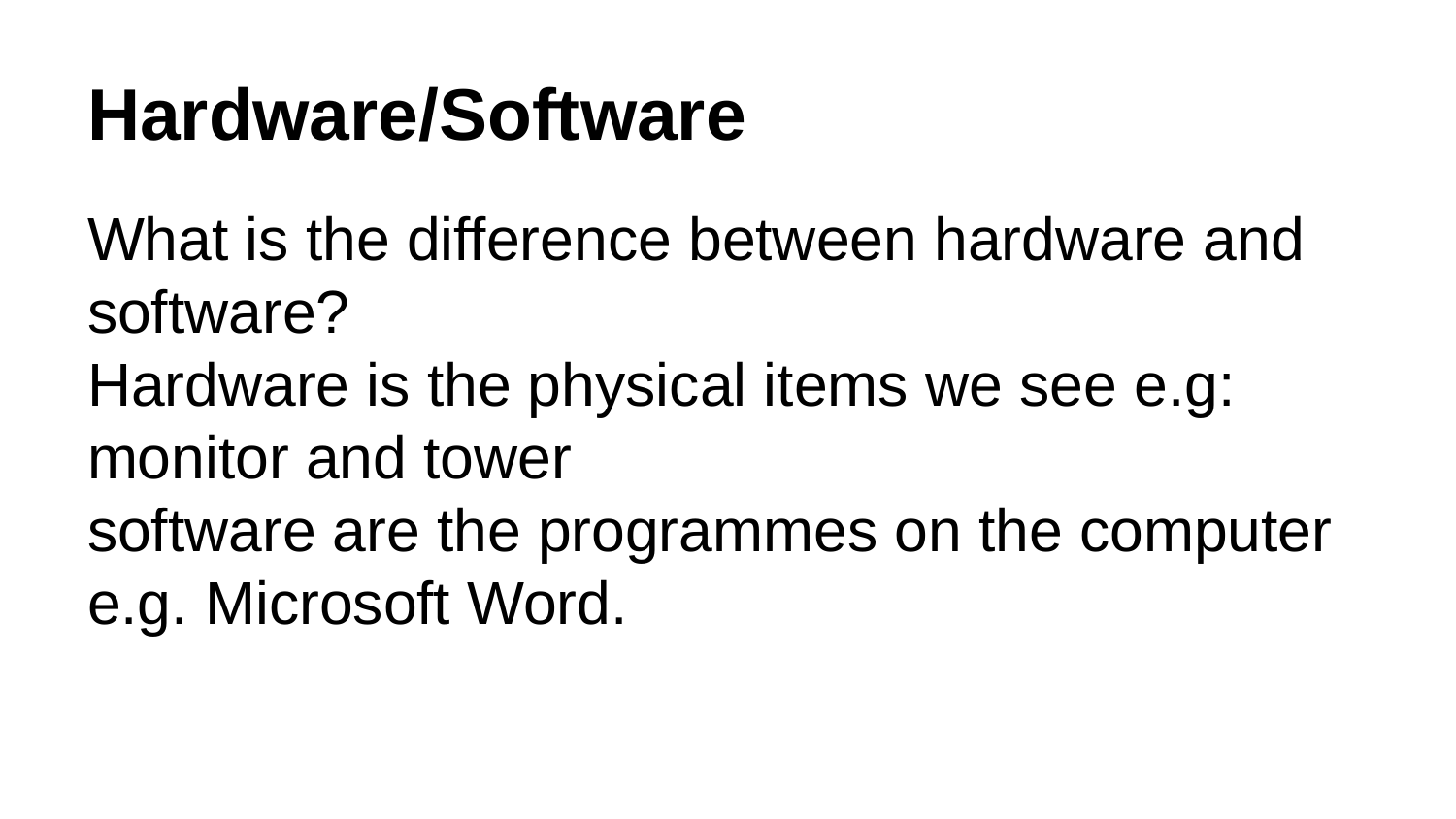

# Hardware/Software
What is the difference between hardware and software?
Hardware is the physical items we see e.g: monitor and tower
software are the programmes on the computer e.g. Microsoft Word.